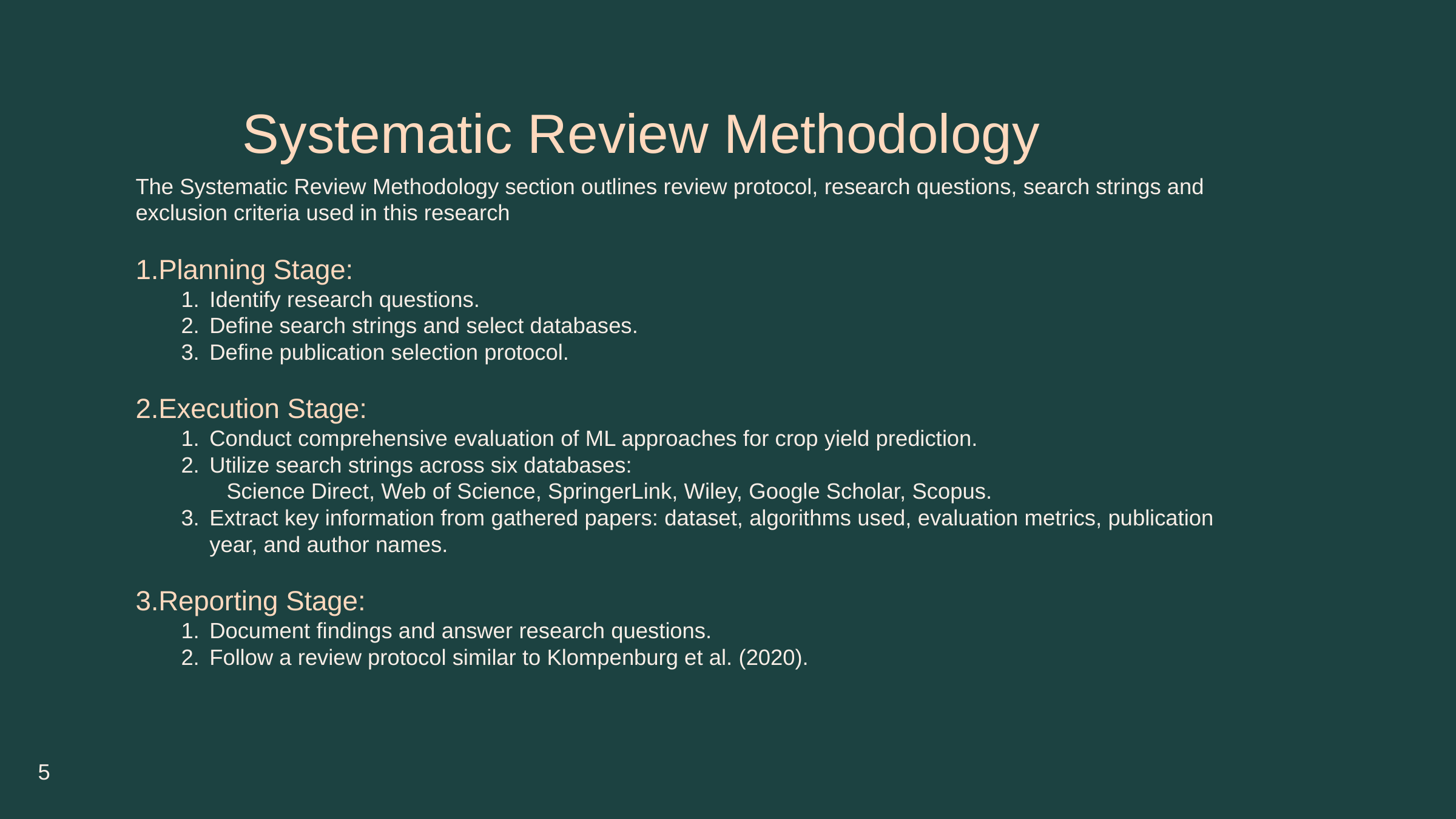

Systematic Review Methodology
The Systematic Review Methodology section outlines review protocol, research questions, search strings and exclusion criteria used in this research

Planning Stage:
Identify research questions.
Define search strings and select databases.
Define publication selection protocol.

Execution Stage:
Conduct comprehensive evaluation of ML approaches for crop yield prediction.
Utilize search strings across six databases:
Science Direct, Web of Science, SpringerLink, Wiley, Google Scholar, Scopus.
Extract key information from gathered papers: dataset, algorithms used, evaluation metrics, publication year, and author names.

Reporting Stage:
Document findings and answer research questions.
Follow a review protocol similar to Klompenburg et al. (2020).

5